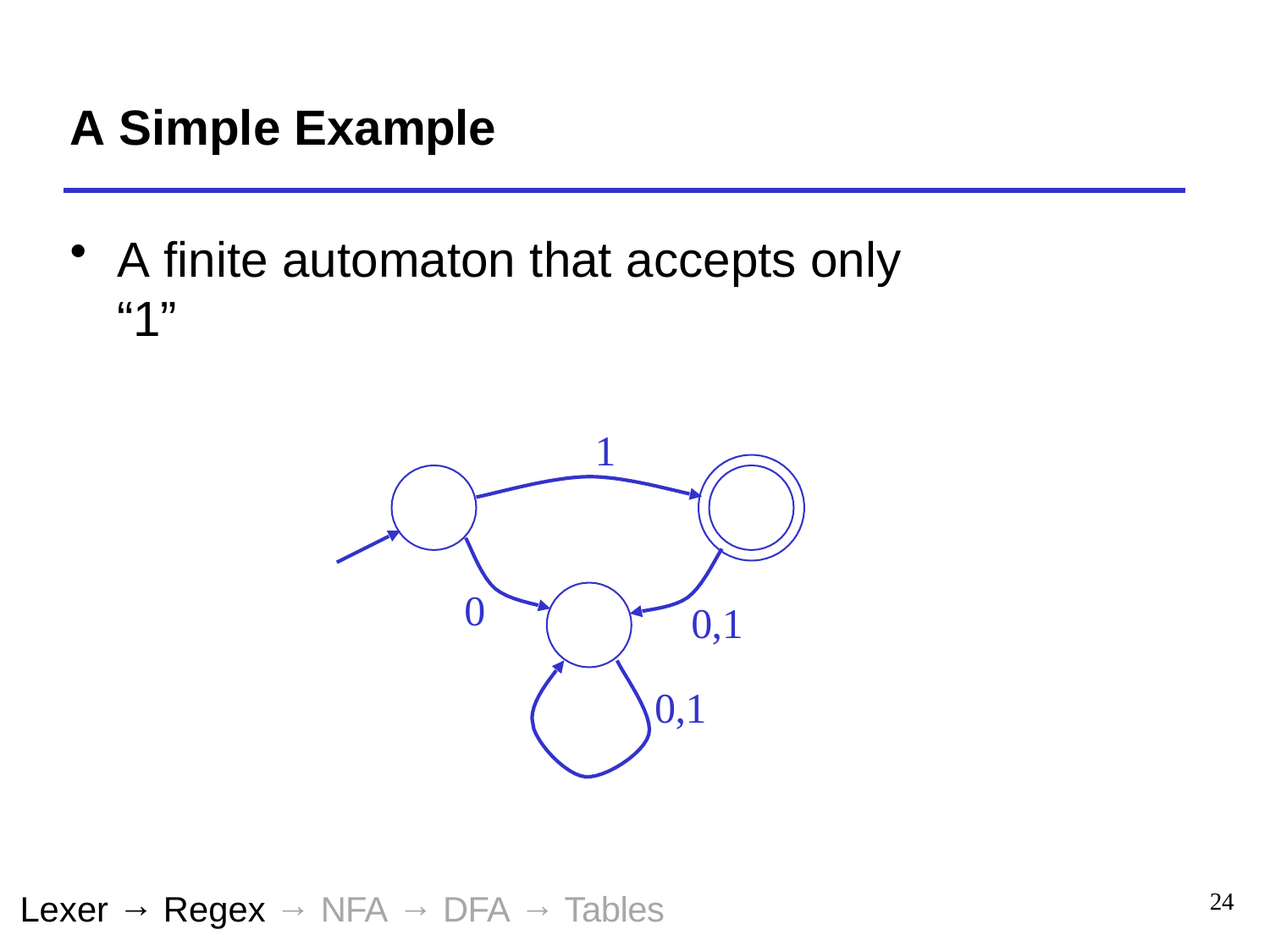

# A Simple Example
A finite automaton that accepts only “1”
1

0
0,1
0,1
Lexer → Regex → NFA → DFA → Tables
24